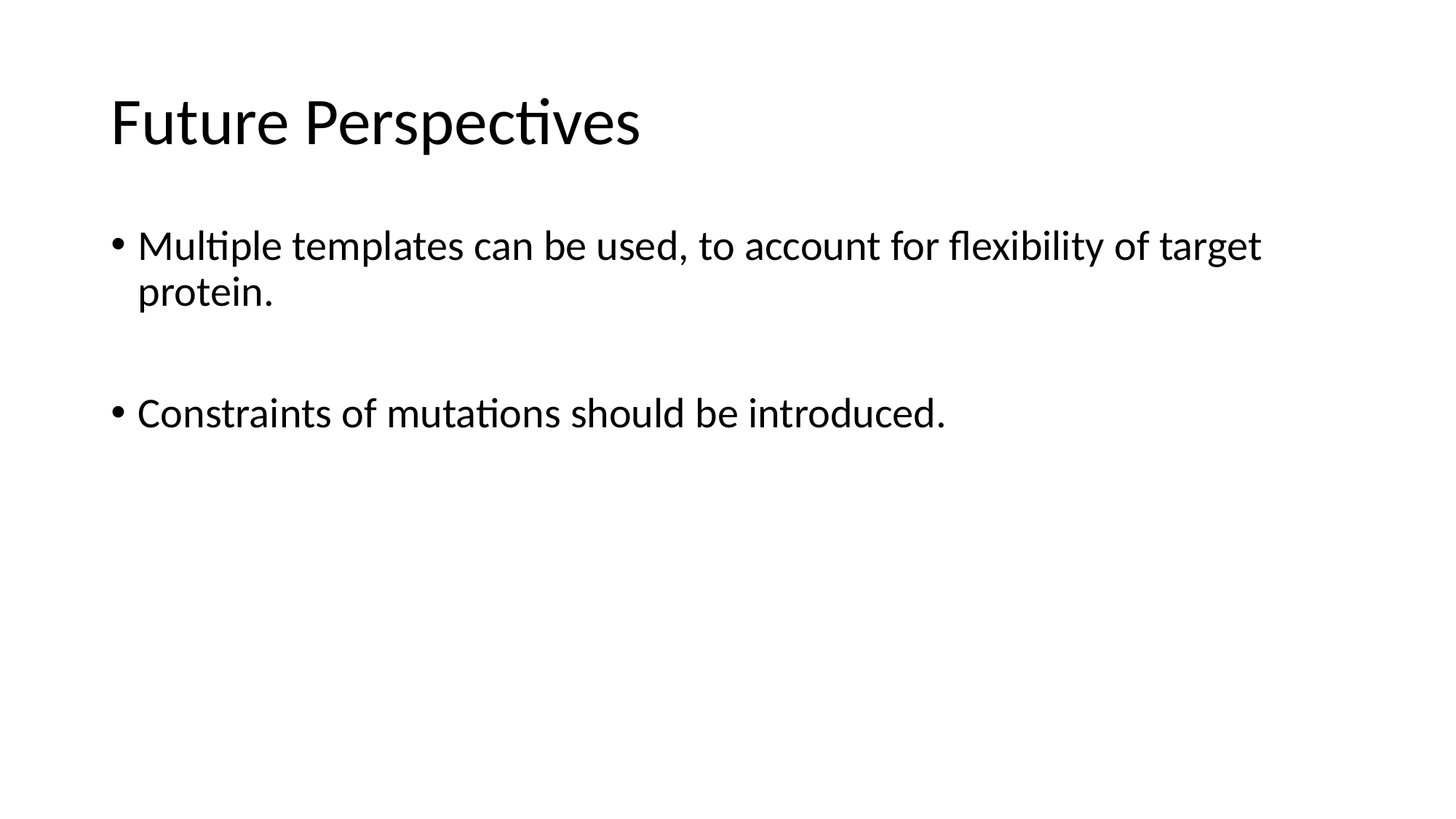

# Future Perspectives
Multiple templates can be used, to account for flexibility of target protein.

Constraints of mutations should be introduced.